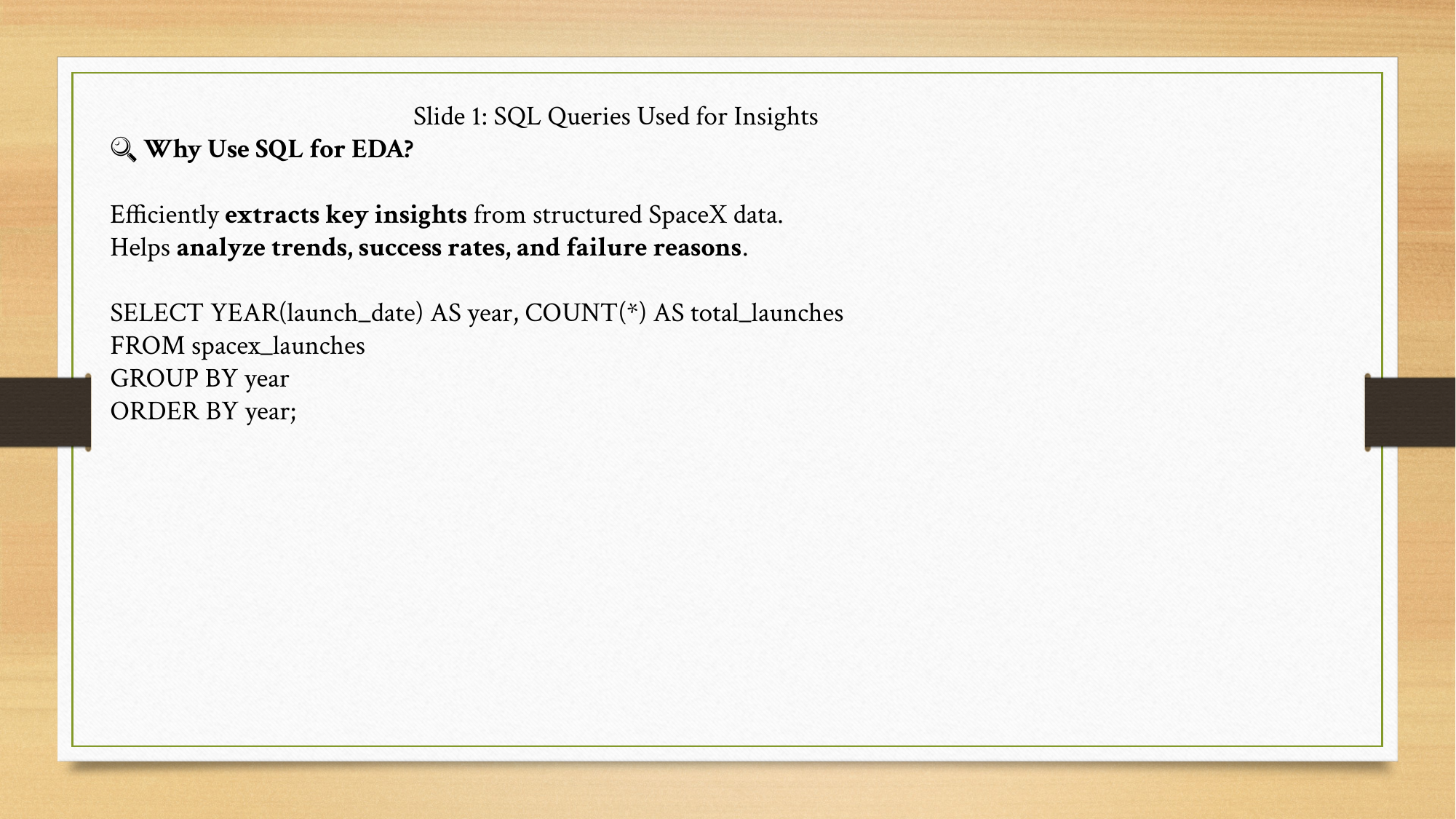

Slide 1: SQL Queries Used for Insights
🔍 Why Use SQL for EDA?

Efficiently extracts key insights from structured SpaceX data.
Helps analyze trends, success rates, and failure reasons.

SELECT YEAR(launch_date) AS year, COUNT(*) AS total_launches
FROM spacex_launches
GROUP BY year
ORDER BY year;